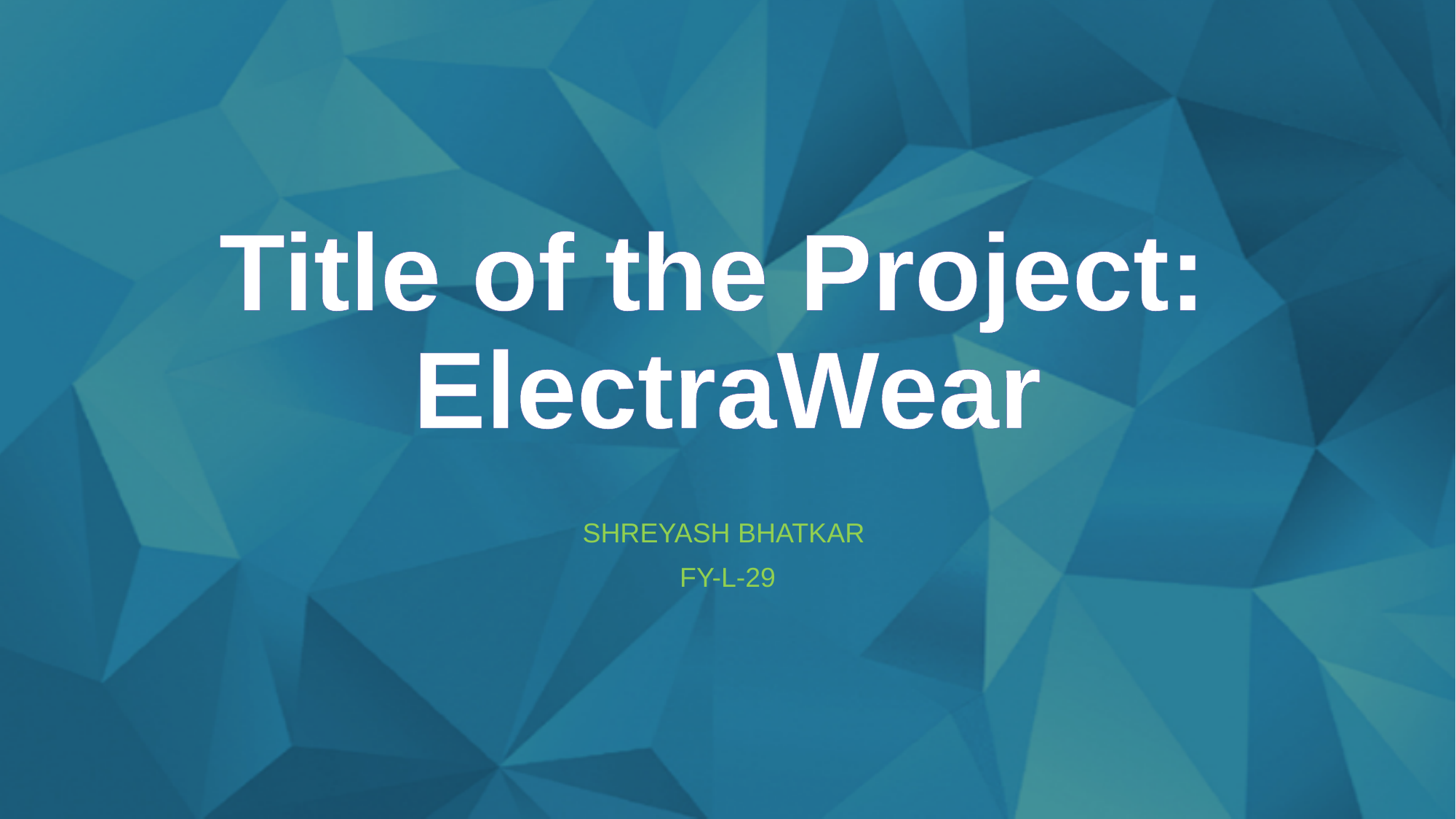

# Title of the Project: ElectraWear
SHREYASH BHATKAR
FY-L-29